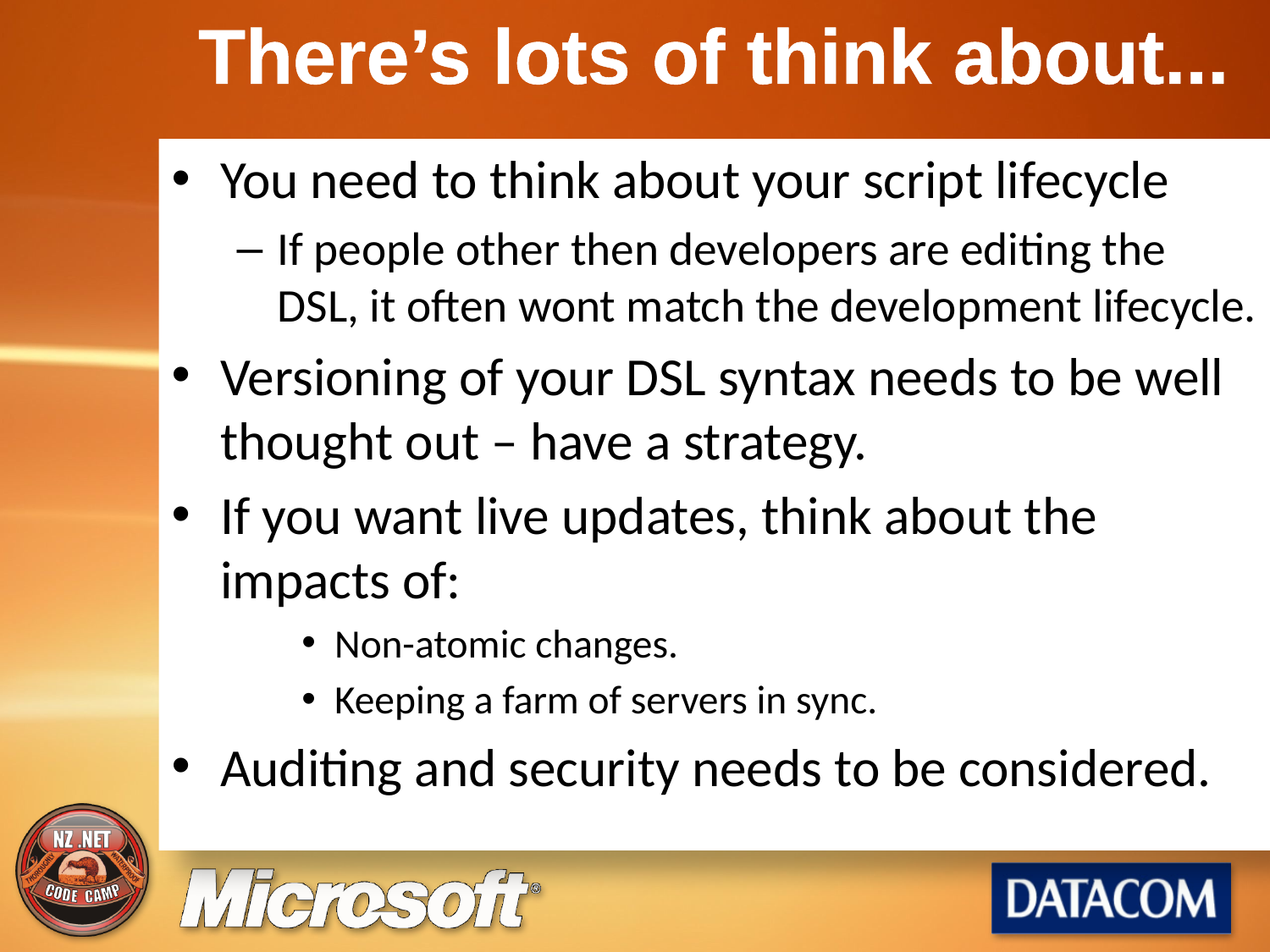

# There’s lots of think about...
You need to think about your script lifecycle
If people other then developers are editing the DSL, it often wont match the development lifecycle.
Versioning of your DSL syntax needs to be well thought out – have a strategy.
If you want live updates, think about the impacts of:
Non-atomic changes.
Keeping a farm of servers in sync.
Auditing and security needs to be considered.